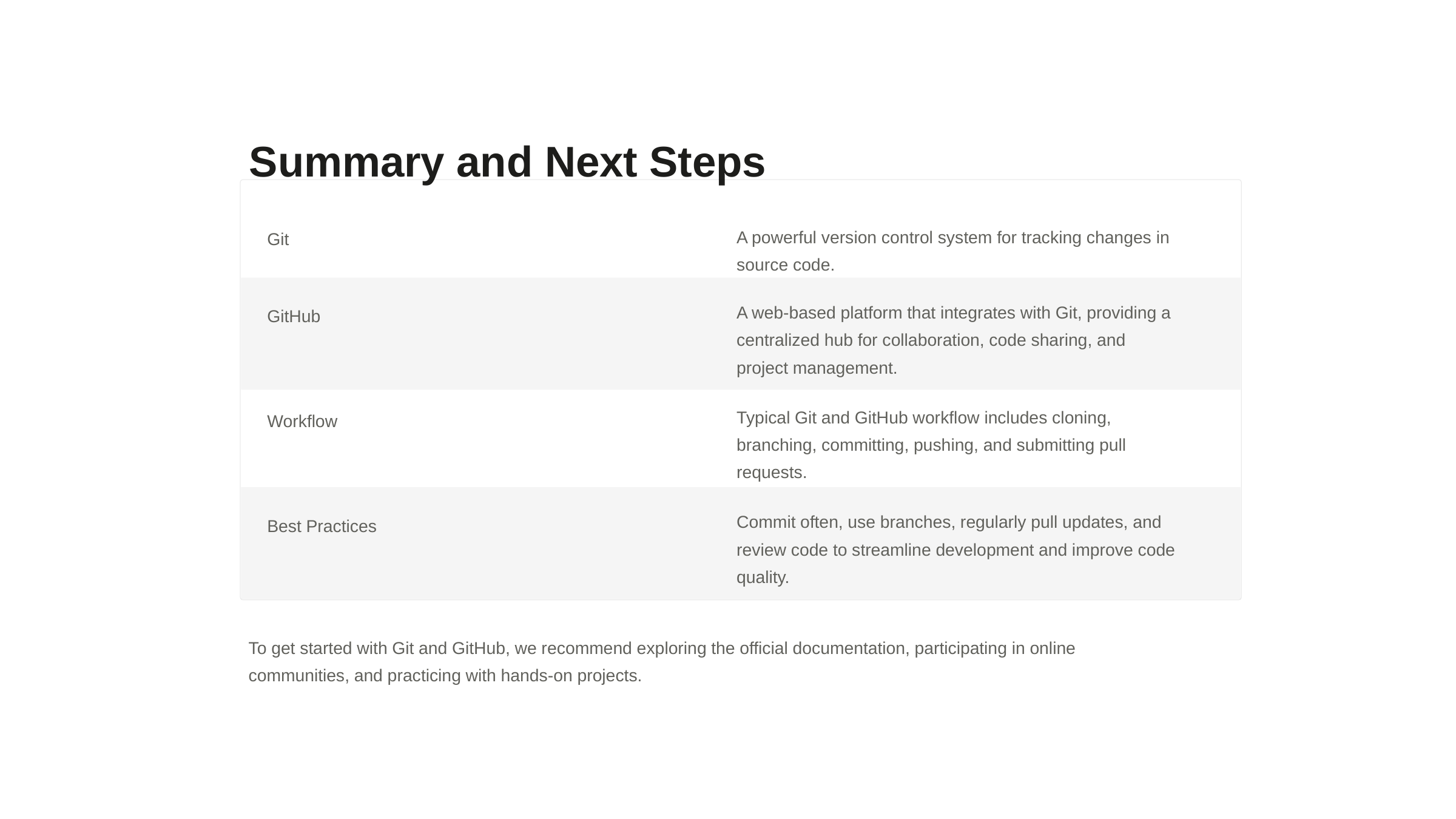

Summary and Next Steps

A powerful version control system for tracking changes in source code.
Git

A web-based platform that integrates with Git, providing a centralized hub for collaboration, code sharing, and project management.
GitHub

Typical Git and GitHub workflow includes cloning, branching, committing, pushing, and submitting pull requests.
Workflow

Commit often, use branches, regularly pull updates, and review code to streamline development and improve code quality.
Best Practices
To get started with Git and GitHub, we recommend exploring the official documentation, participating in online communities, and practicing with hands-on projects.